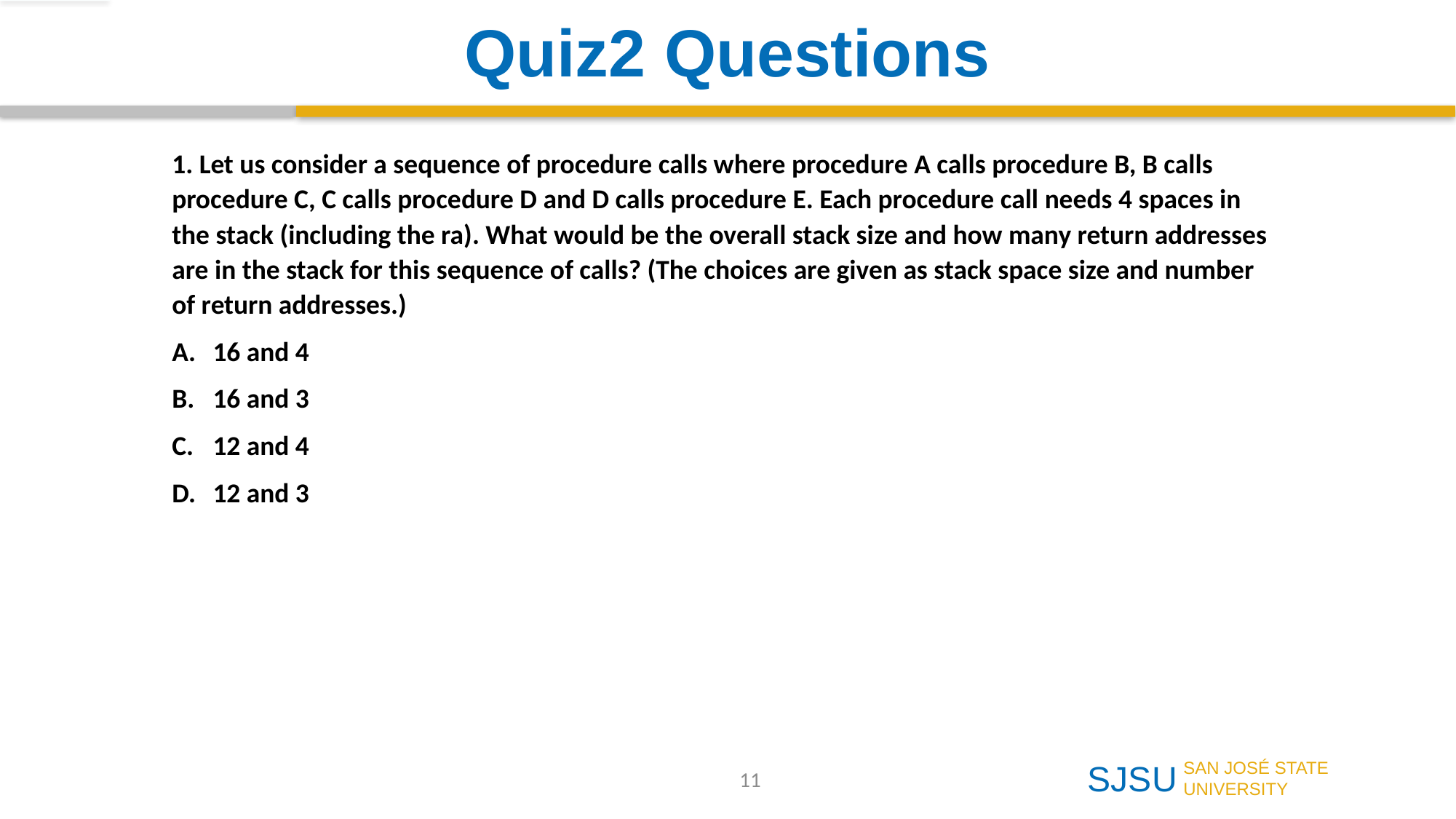

# Quiz2 Questions
1. Let us consider a sequence of procedure calls where procedure A calls procedure B, B calls procedure C, C calls procedure D and D calls procedure E. Each procedure call needs 4 spaces in the stack (including the ra). What would be the overall stack size and how many return addresses are in the stack for this sequence of calls? (The choices are given as stack space size and number of return addresses.)
16 and 4
16 and 3
12 and 4
12 and 3
11